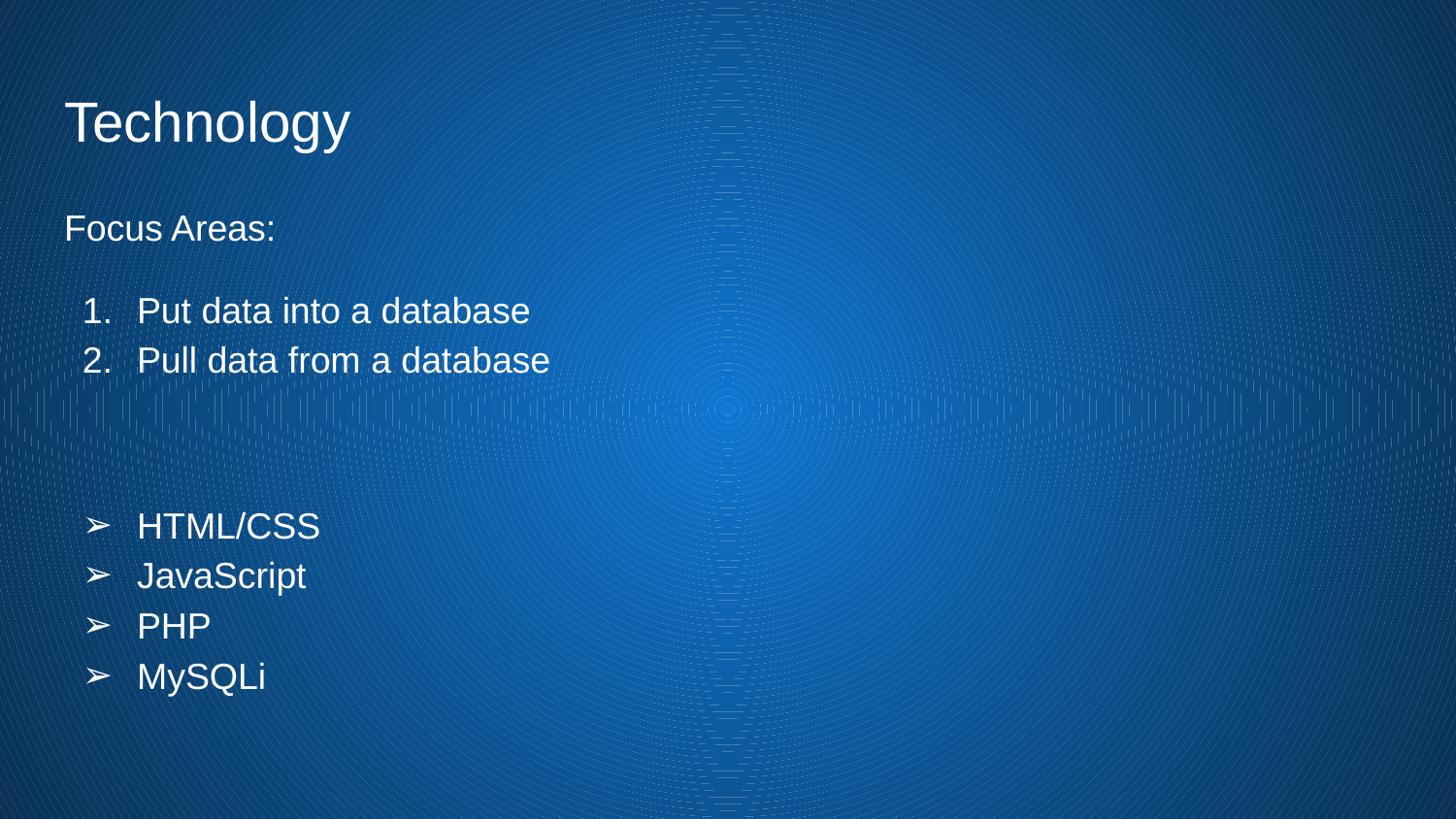

# Technology
Focus Areas:
Put data into a database
Pull data from a database

HTML/CSS
JavaScript
PHP
MySQLi